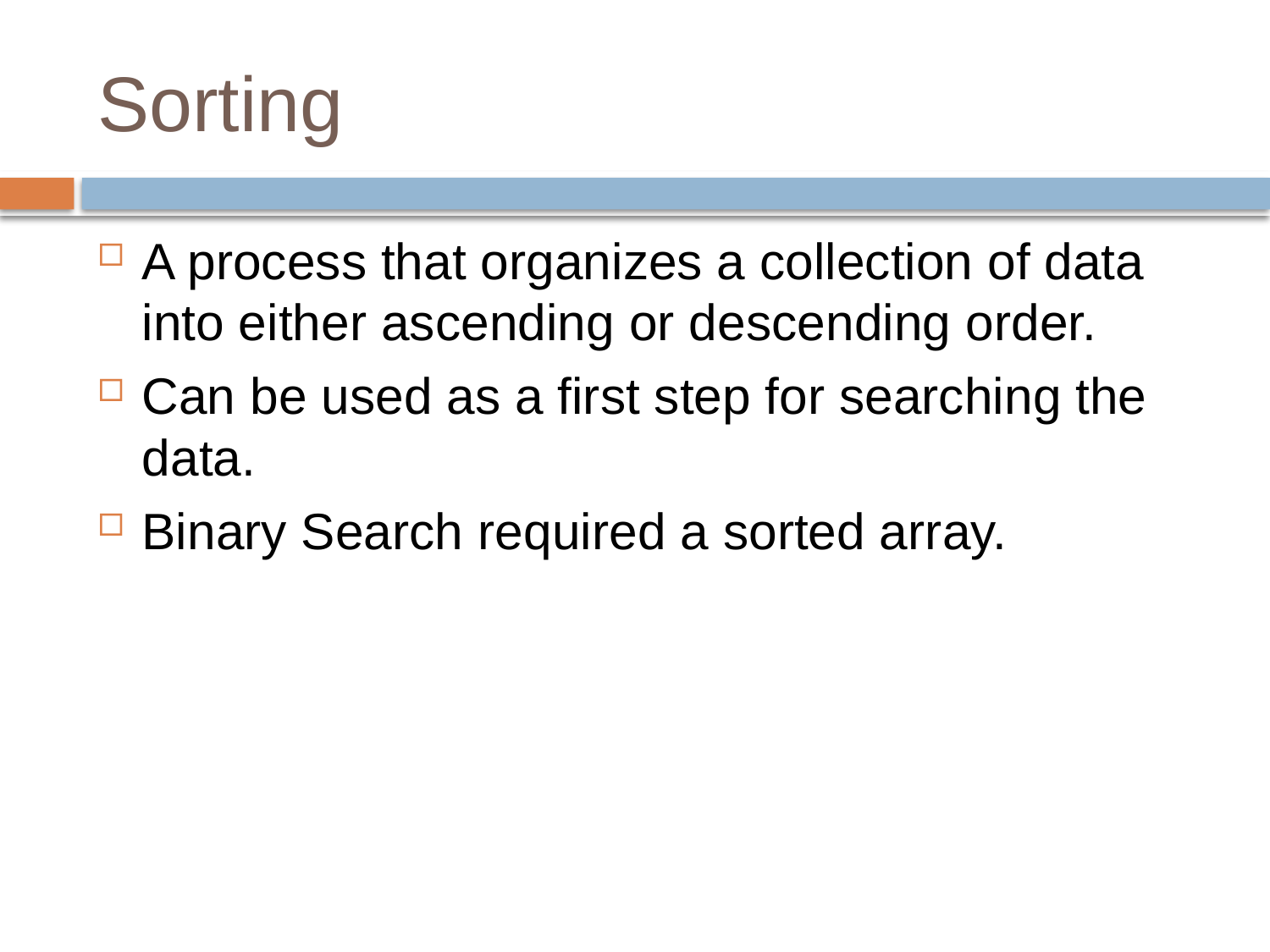

# Sorting
A process that organizes a collection of data into either ascending or descending order.
Can be used as a first step for searching the data.
Binary Search required a sorted array.